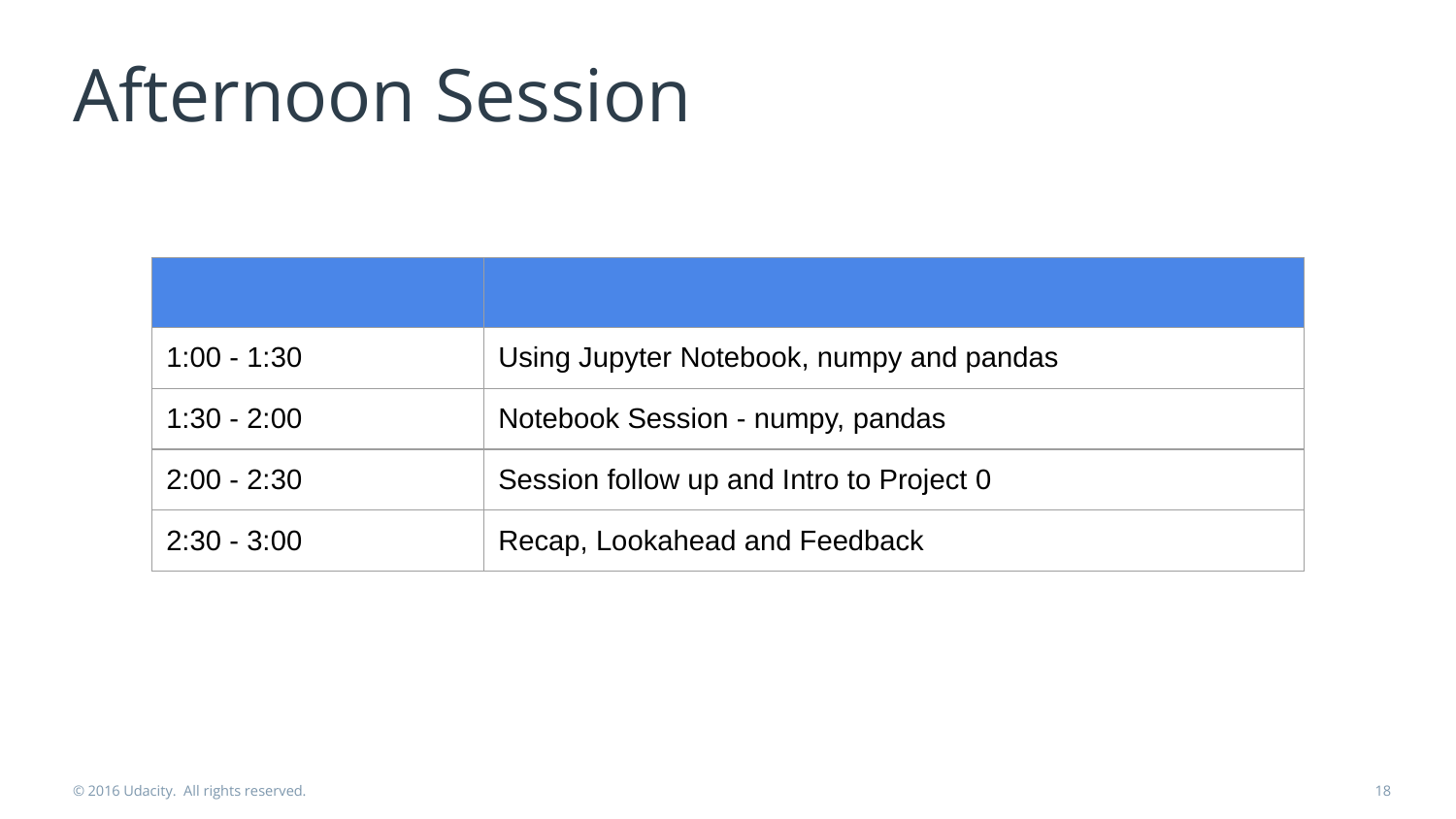

# Afternoon Session
|  |  |
| --- | --- |
| 1:00 - 1:30 | Using Jupyter Notebook, numpy and pandas |
| 1:30 - 2:00 | Notebook Session - numpy, pandas |
| 2:00 - 2:30 | Session follow up and Intro to Project 0 |
| 2:30 - 3:00 | Recap, Lookahead and Feedback |
© 2016 Udacity.  All rights reserved.
18